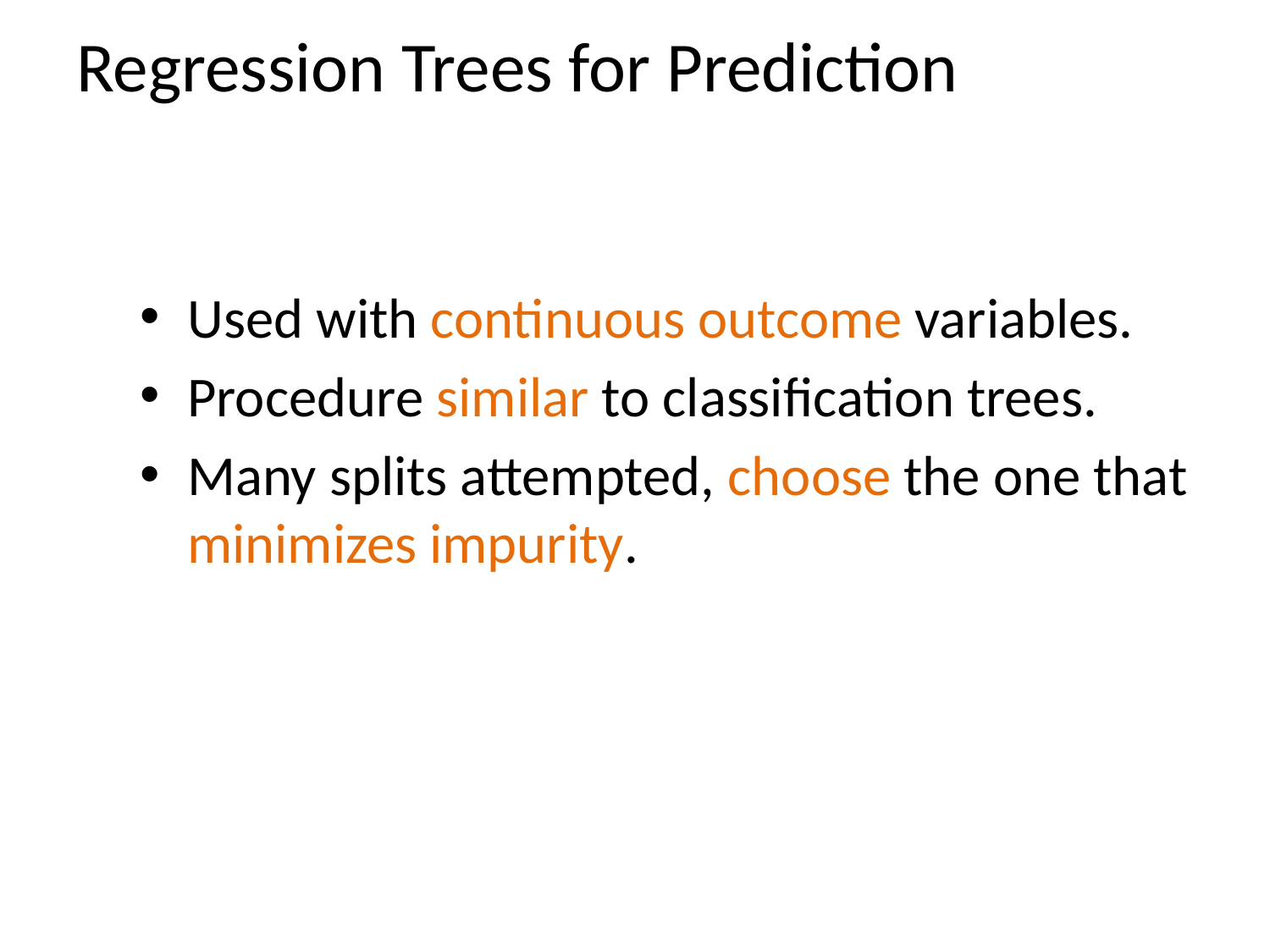

# Regression Trees for Prediction
Used with continuous outcome variables.
Procedure similar to classification trees.
Many splits attempted, choose the one that minimizes impurity.

27